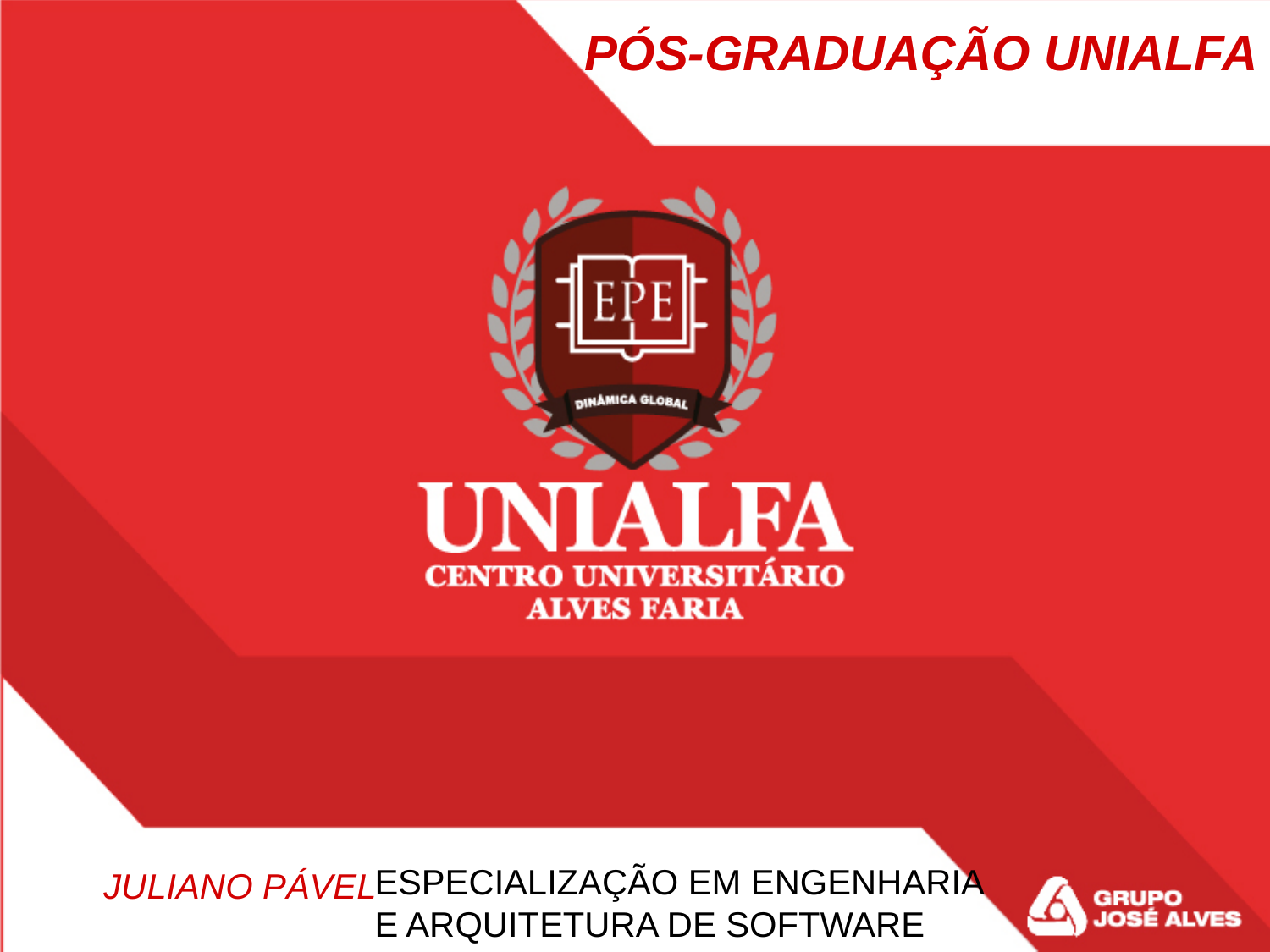

PÓS-GRADUAÇÃO UNIALFA
ESPECIALIZAÇÃO EM ENGENHARIA E ARQUITETURA DE SOFTWARE
JULIANO PÁVEL